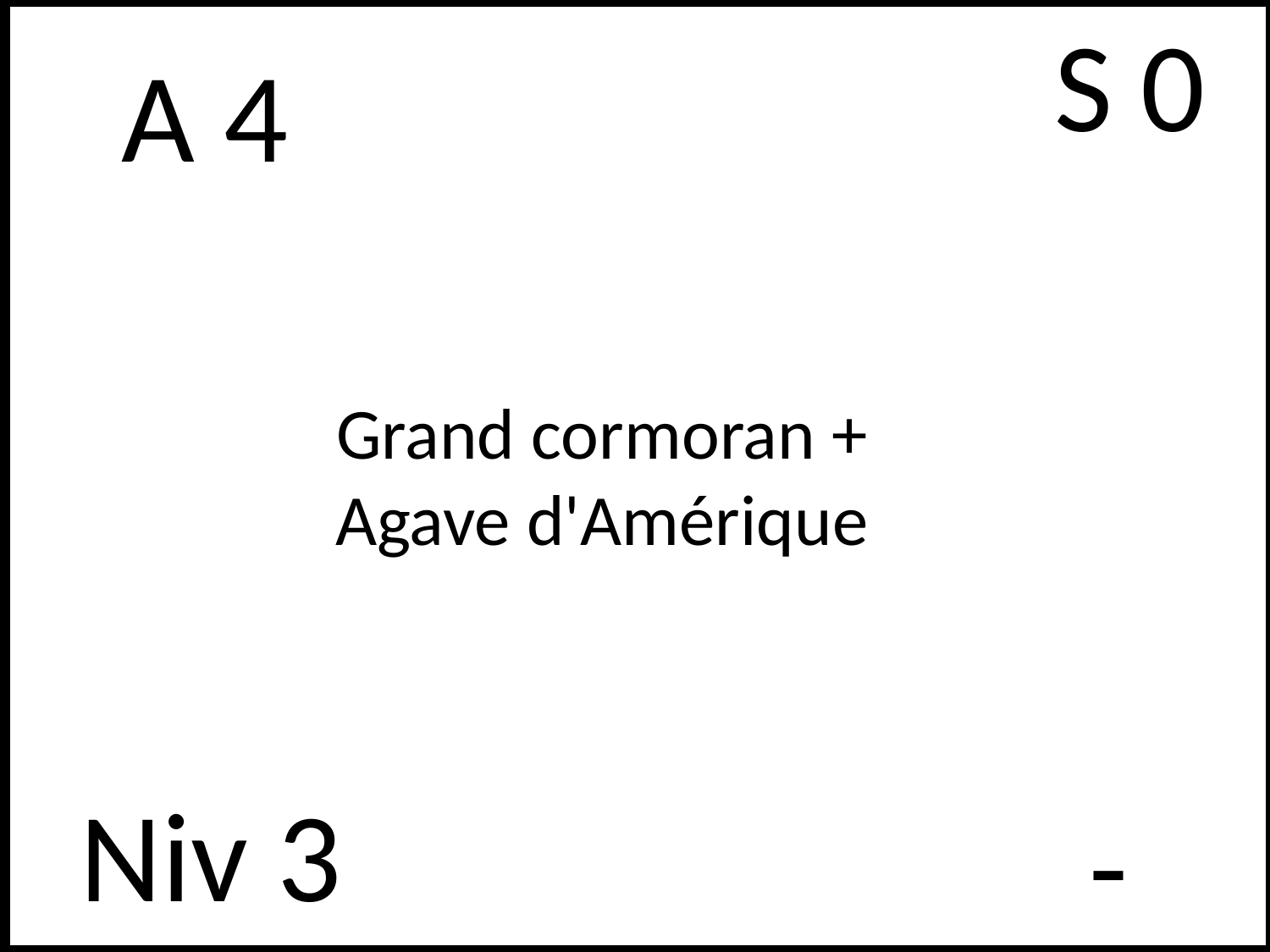

S 0
# A 4
Grand cormoran + Agave d'Amérique
Niv 3
-